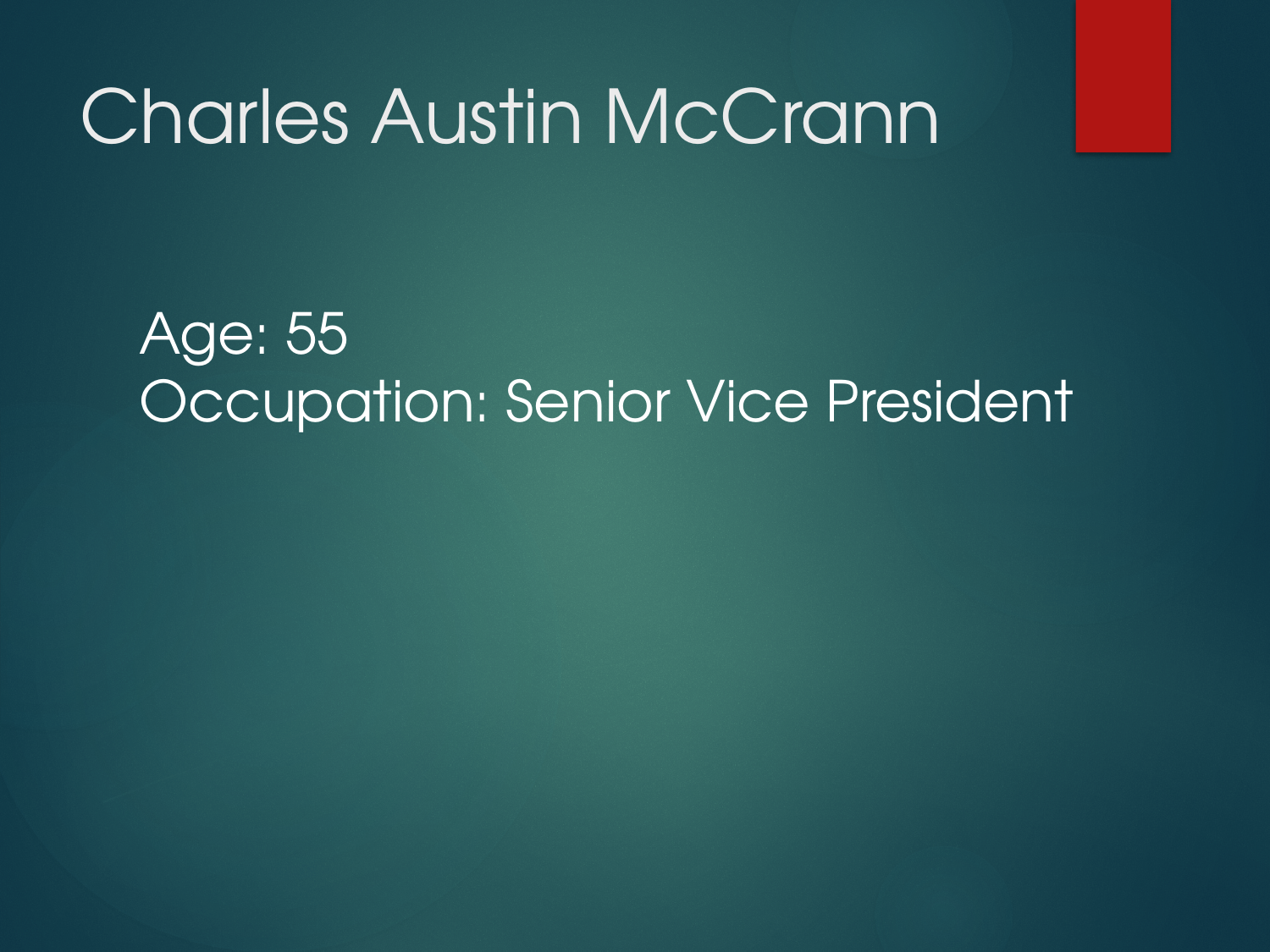

# Charles Austin McCrann

Age: 55
Occupation: Senior Vice President